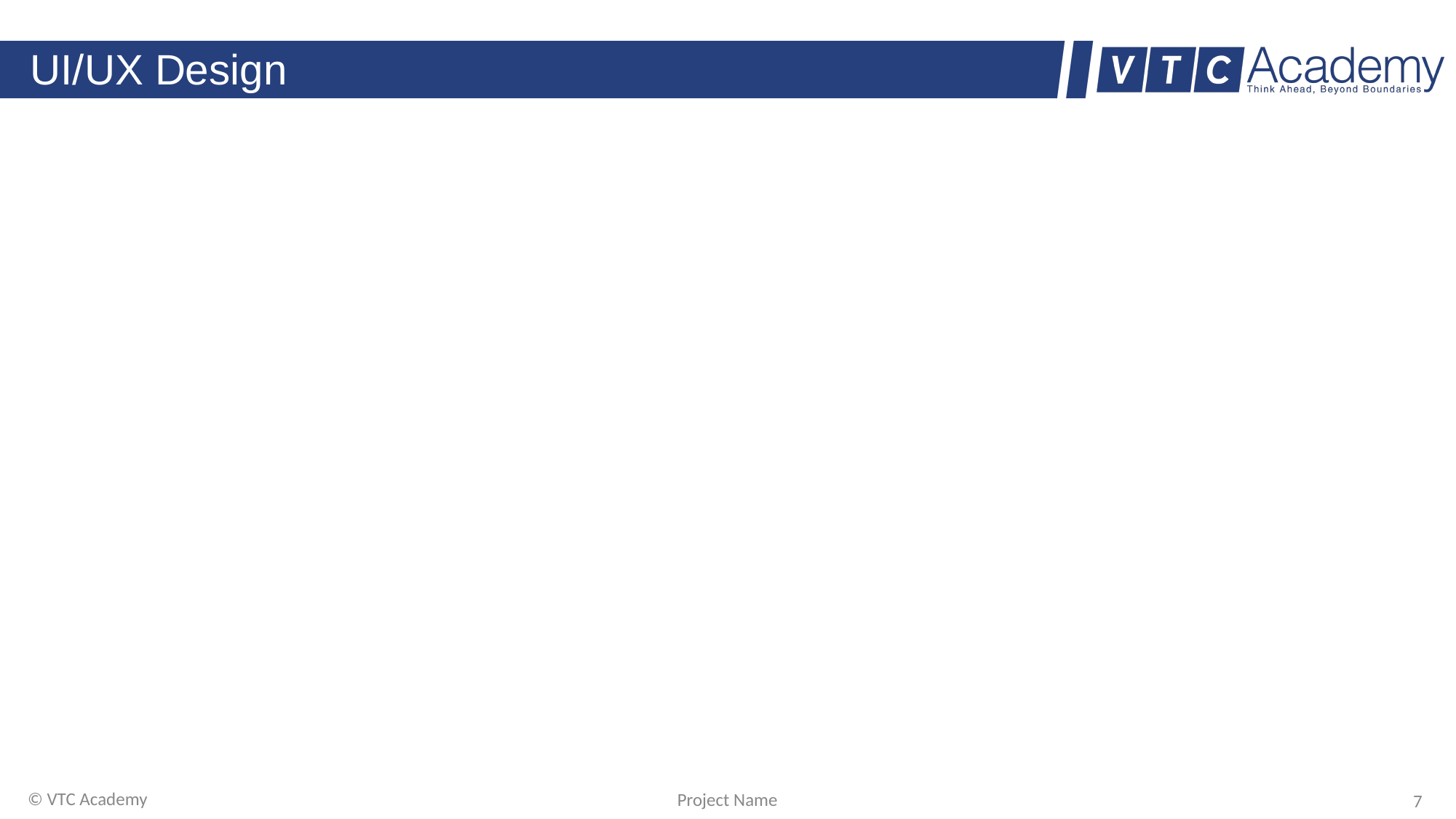

# UI/UX Design

© VTC Academy
Project Name
7